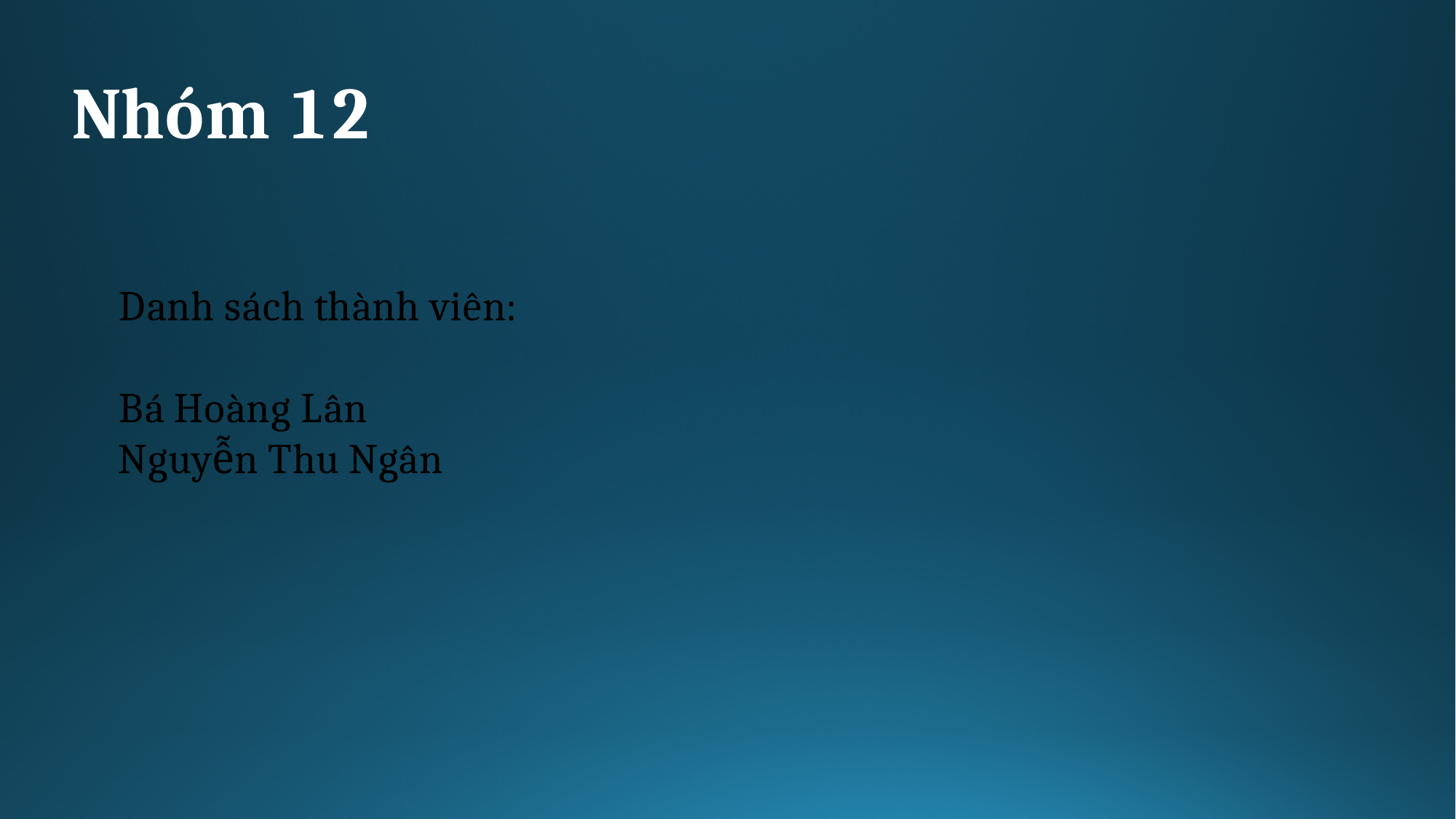

Nhóm 12
Danh sách thành viên:

Bá Hoàng Lân
Nguyễn Thu Ngân